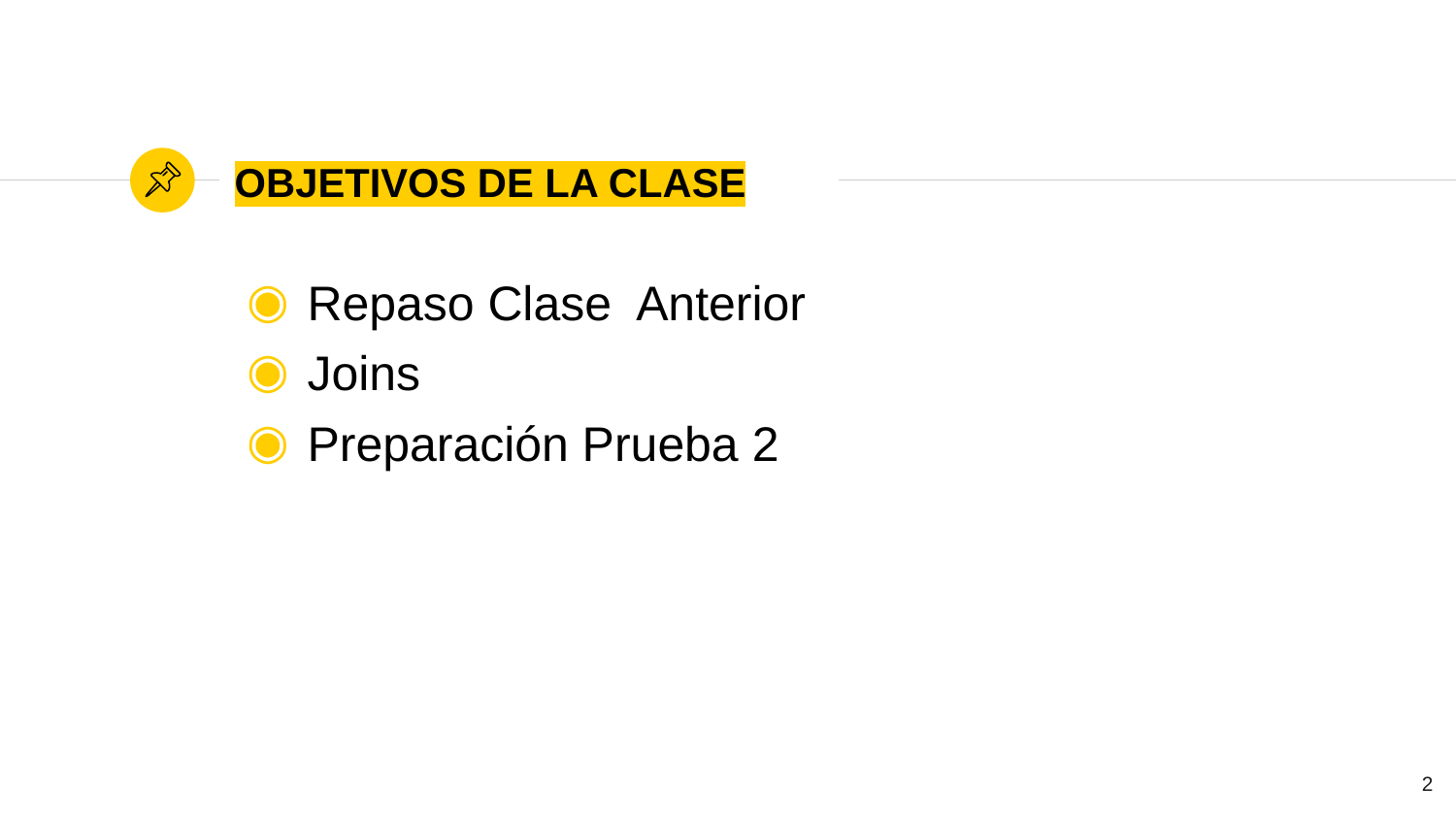

# OBJETIVOS DE LA CLASE

Repaso Clase  Anterior
Joins
Preparación Prueba 2

2